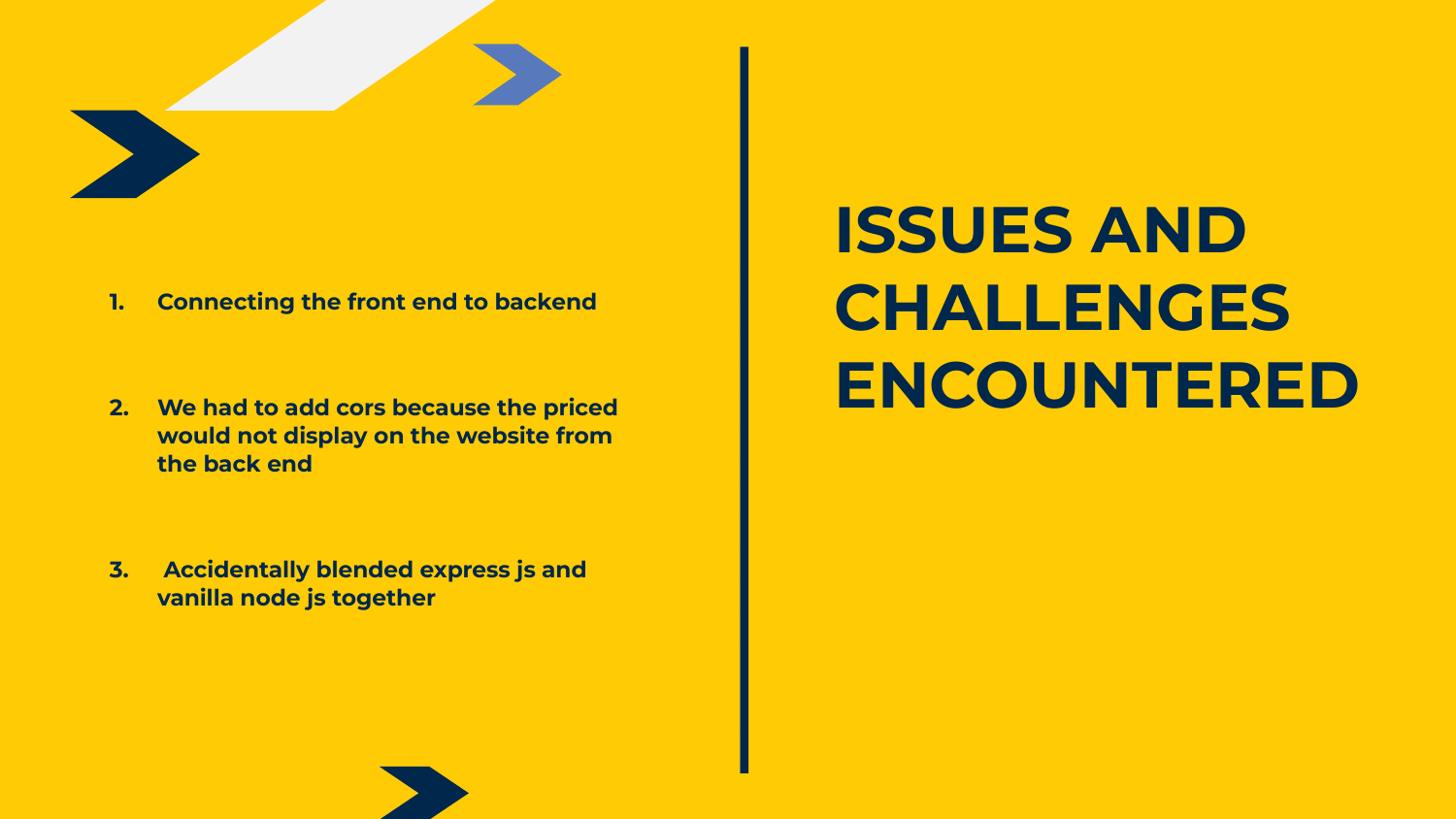

# ISSUES AND CHALLENGES ENCOUNTERED
Connecting the front end to backend

We had to add cors because the priced would not display on the website from the back end

 Accidentally blended express js and vanilla node js together